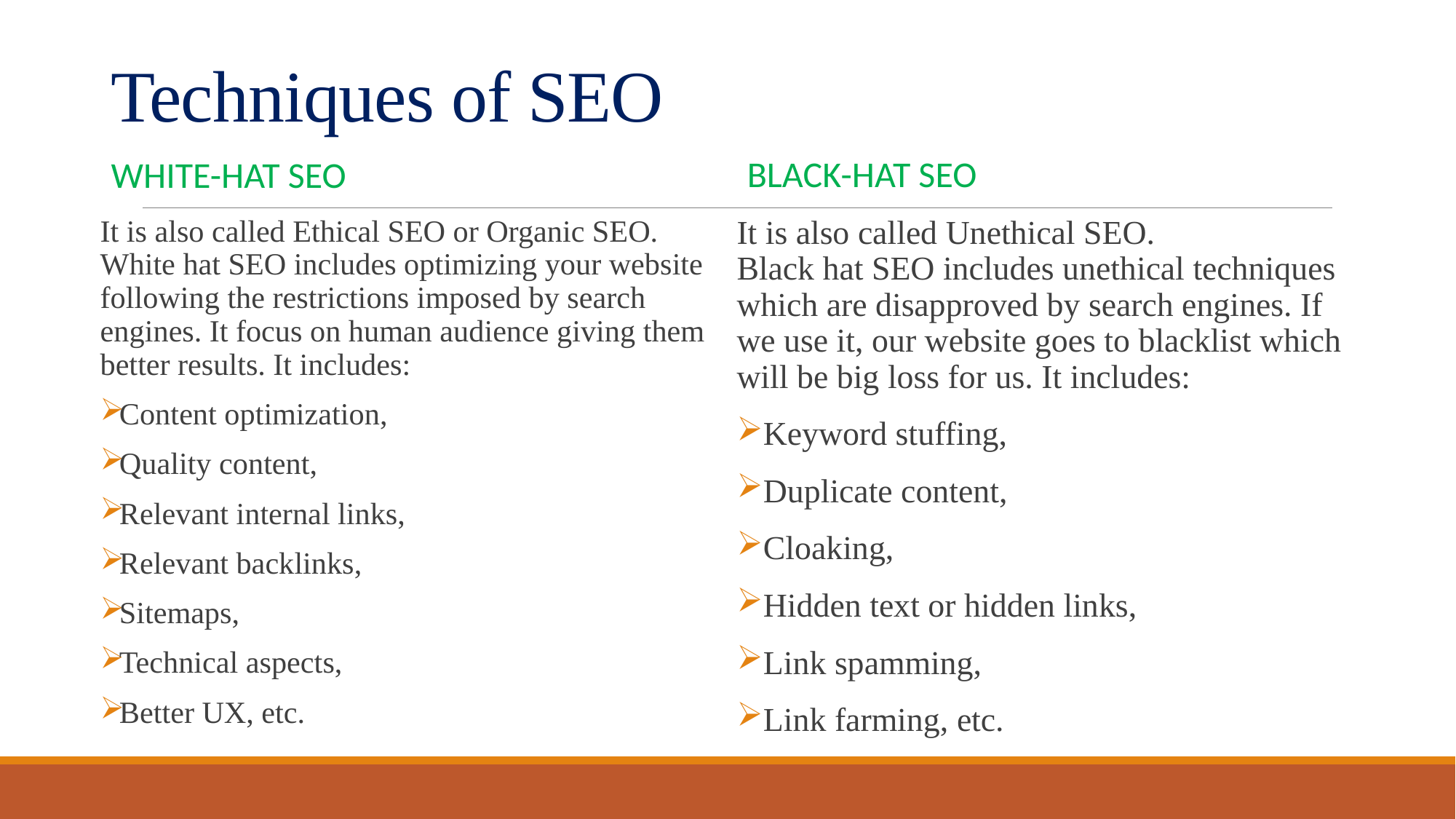

# Techniques of SEO
Black-hat SEO
White-hat SEO
It is also called Ethical SEO or Organic SEO.
White hat SEO includes optimizing your website following the restrictions imposed by search engines. It focus on human audience giving them better results. It includes:
Content optimization,
Quality content,
Relevant internal links,
Relevant backlinks,
Sitemaps,
Technical aspects,
Better UX, etc.

It is also called Unethical SEO.
Black hat SEO includes unethical techniques which are disapproved by search engines. If we use it, our website goes to blacklist which will be big loss for us. It includes:
Keyword stuffing,
Duplicate content,
Cloaking,
Hidden text or hidden links,
Link spamming,
Link farming, etc.